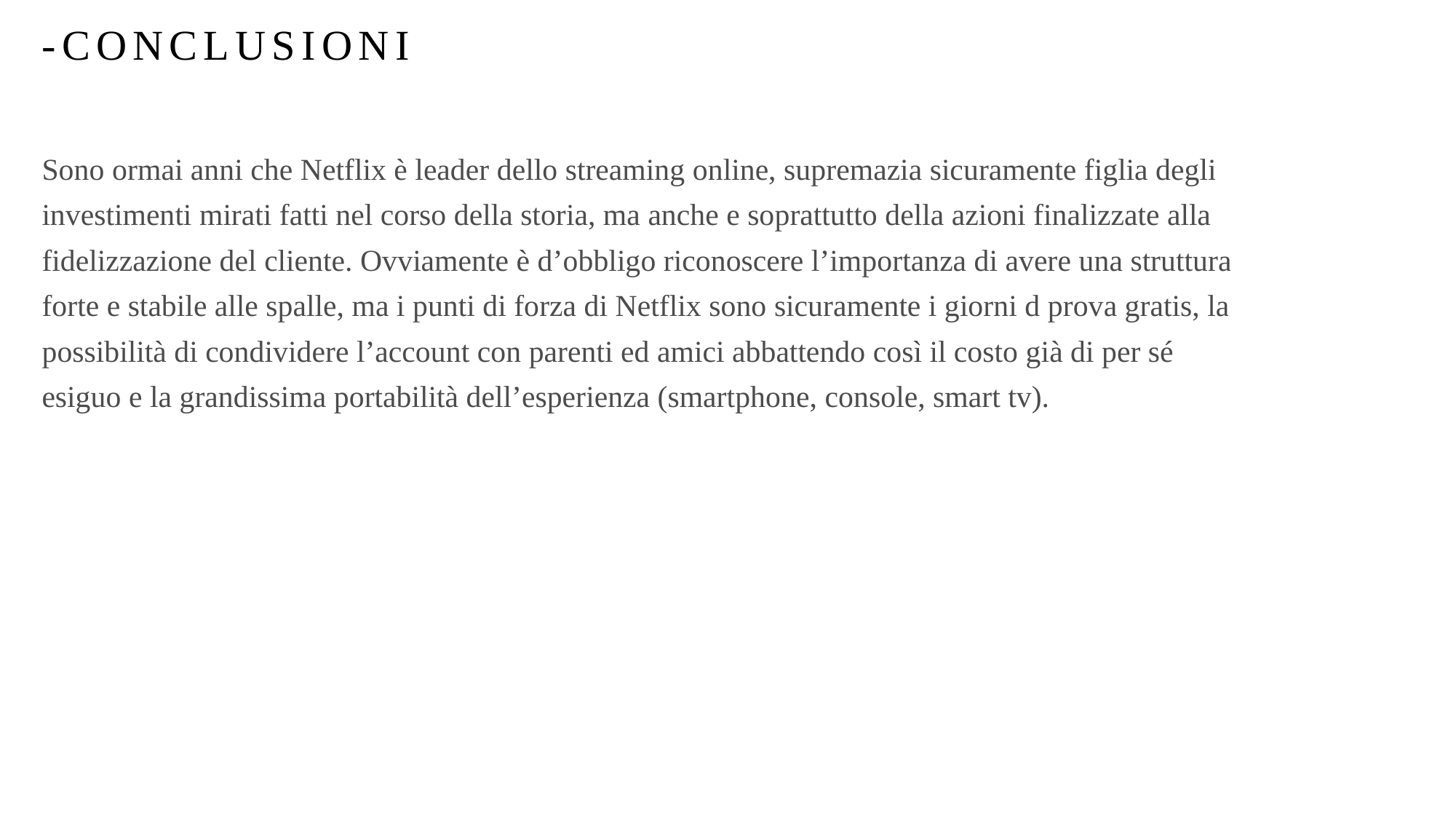

# -CONCLUSIONISIONI
Sono ormai anni che Netflix è leader dello streaming online, supremazia sicuramente figlia degli investimenti mirati fatti nel corso della storia, ma anche e soprattutto della azioni finalizzate alla fidelizzazione del cliente. Ovviamente è d’obbligo riconoscere l’importanza di avere una struttura forte e stabile alle spalle, ma i punti di forza di Netflix sono sicuramente i giorni d prova gratis, la possibilità di condividere l’account con parenti ed amici abbattendo così il costo già di per sé esiguo e la grandissima portabilità dell’esperienza (smartphone, console, smart tv).